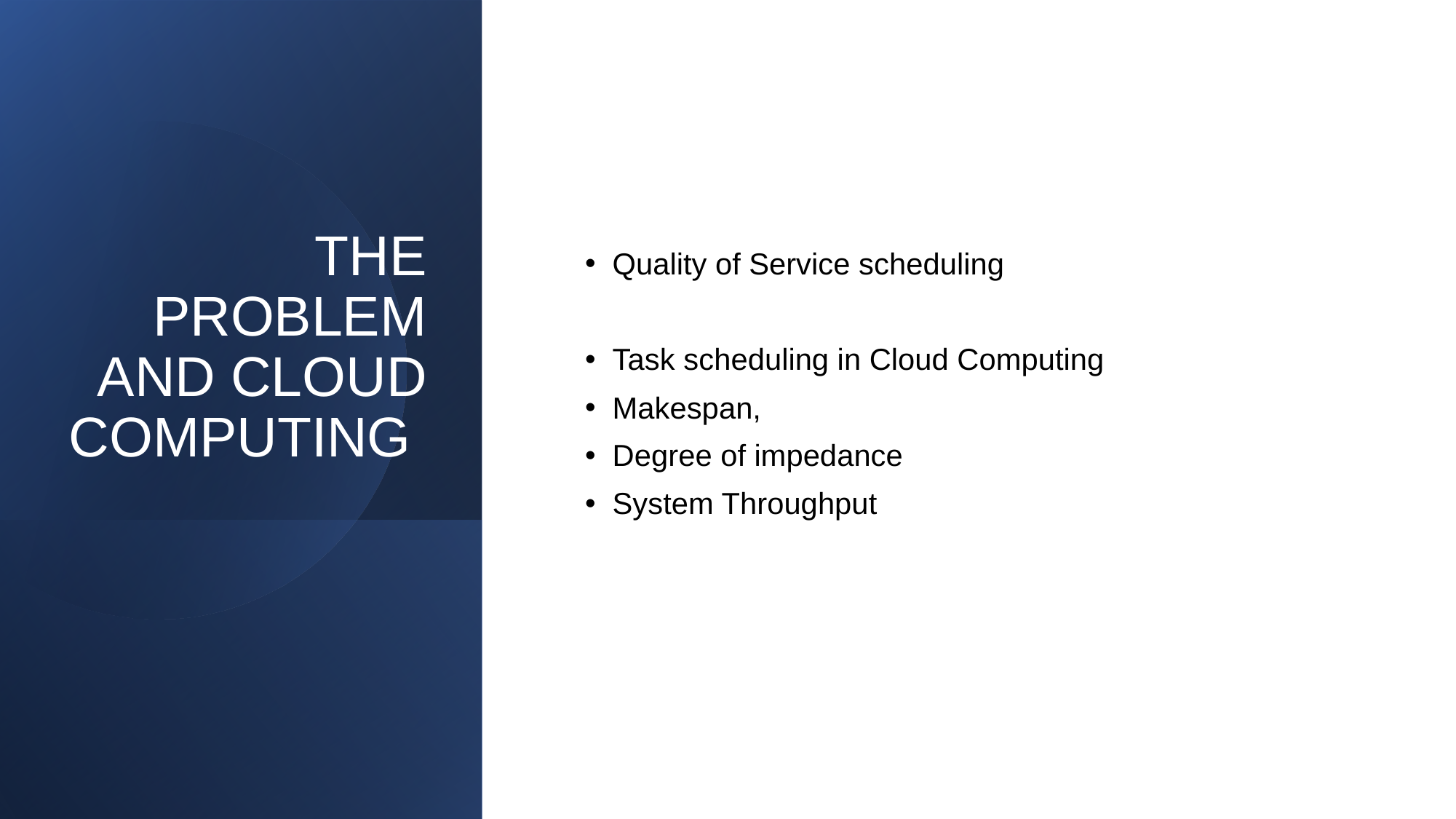

# THE PROBLEM AND CLOUD COMPUTING
Quality of Service scheduling

Task scheduling in Cloud Computing
Makespan,
Degree of impedance
System Throughput

4